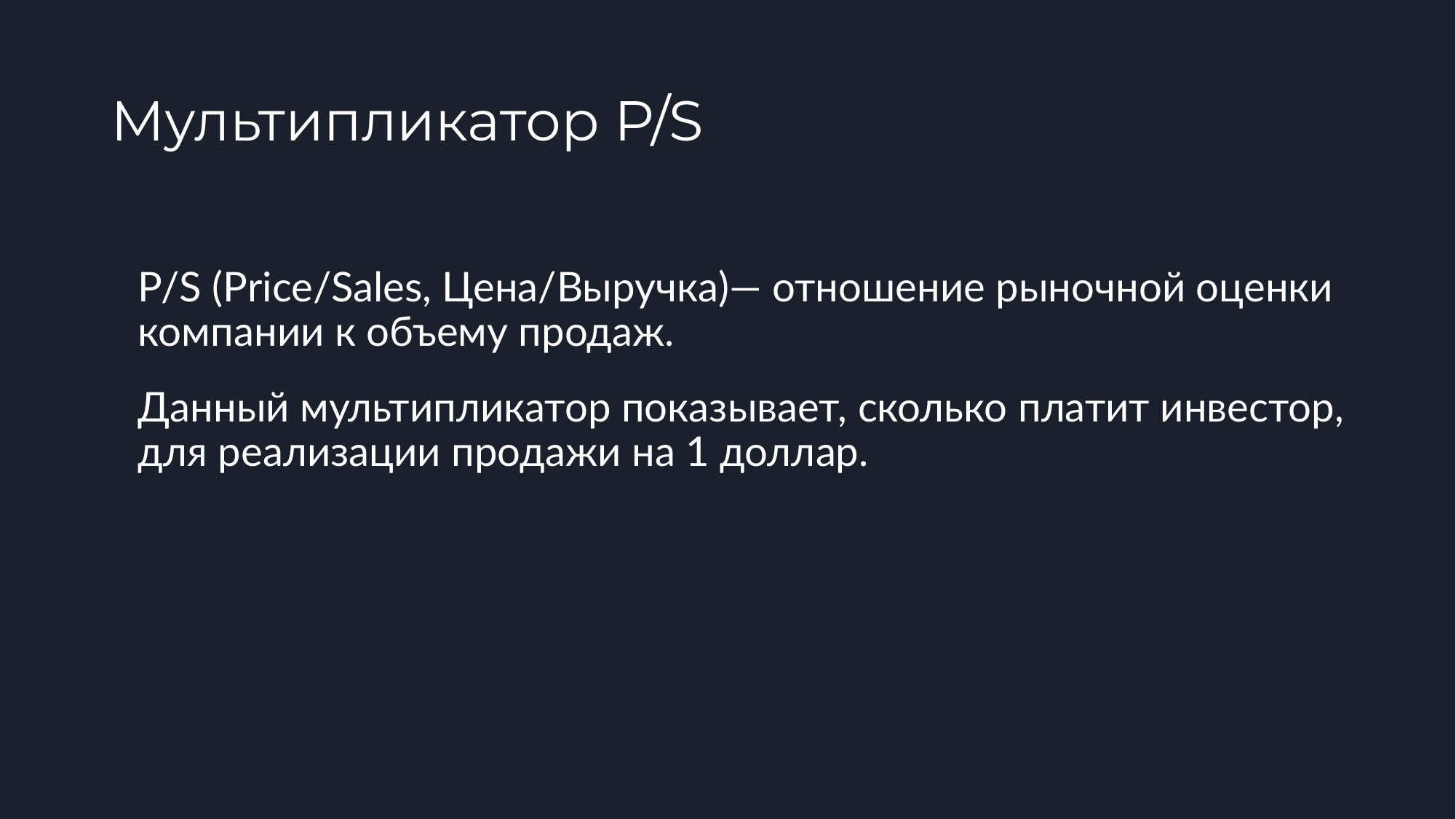

# Мультипликатор P/S
P/S (Price/Sales, Цена/Выручка)— отношение рыночной оценки компании к объему продаж.
Данный мультипликатор показывает, сколько платит инвестор, для реализации продажи на 1 доллар.